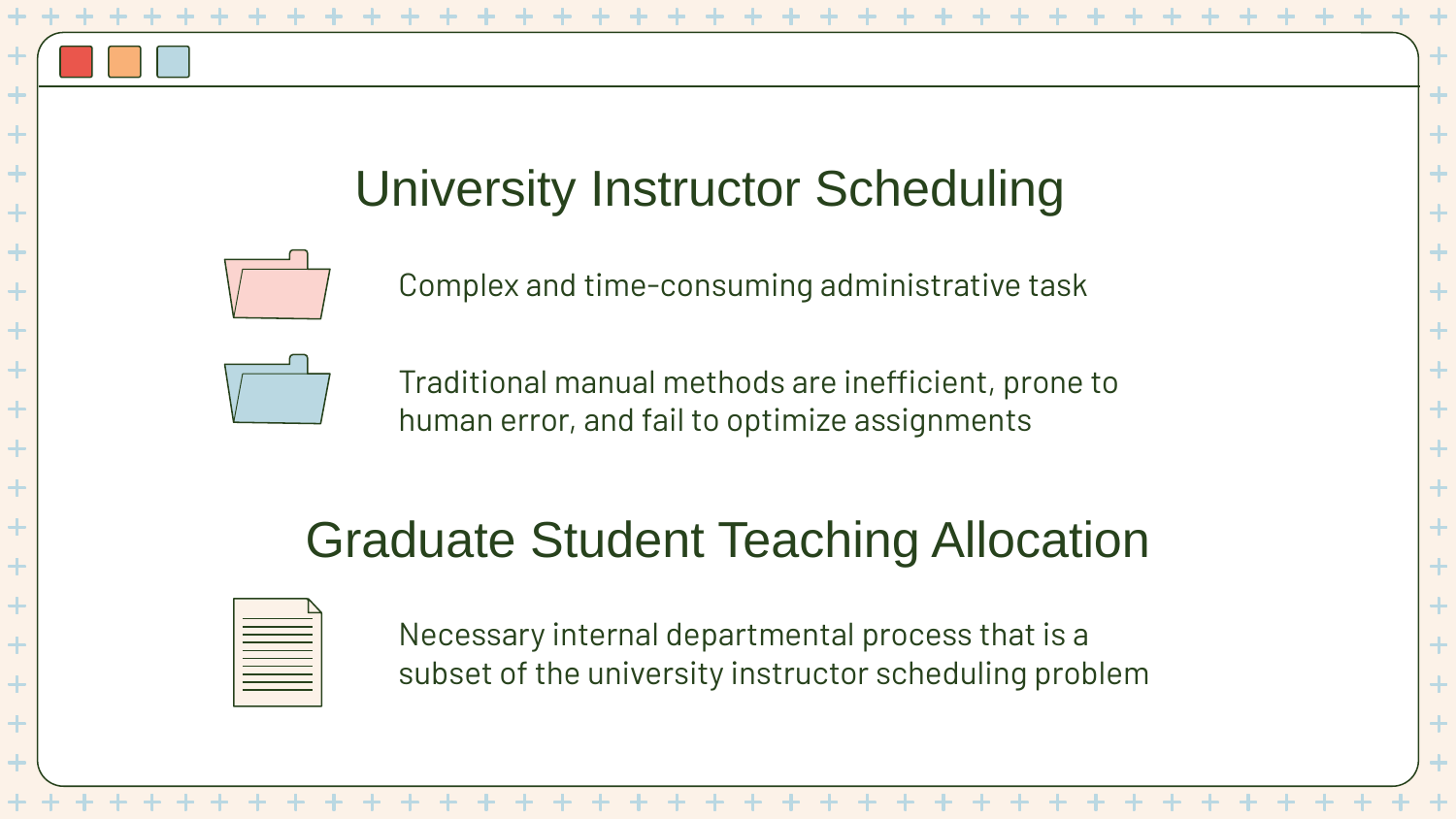

# University Instructor Scheduling
Complex and time-consuming administrative task

Traditional manual methods are inefficient, prone to human error, and fail to optimize assignments

Graduate Student Teaching Allocation
Necessary internal departmental process that is a subset of the university instructor scheduling problem